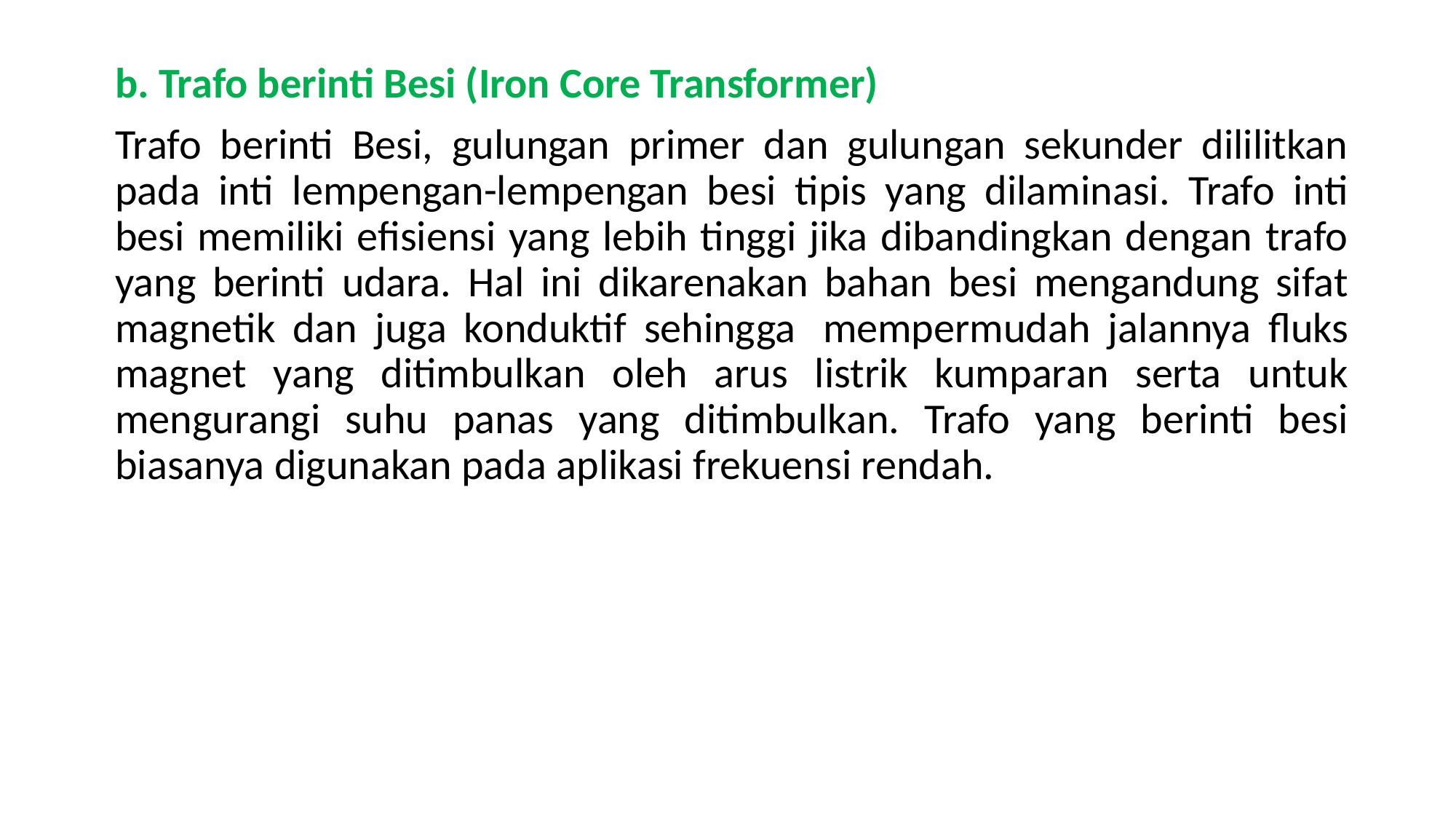

b. Trafo berinti Besi (Iron Core Transformer)
Trafo berinti Besi, gulungan primer dan gulungan sekunder dililitkan pada inti lempengan-lempengan besi tipis yang dilaminasi. Trafo inti besi memiliki efisiensi yang lebih tinggi jika dibandingkan dengan trafo yang berinti udara. Hal ini dikarenakan bahan besi mengandung sifat magnetik dan juga konduktif sehingga  mempermudah jalannya fluks magnet yang ditimbulkan oleh arus listrik kumparan serta untuk mengurangi suhu panas yang ditimbulkan. Trafo yang berinti besi biasanya digunakan pada aplikasi frekuensi rendah.